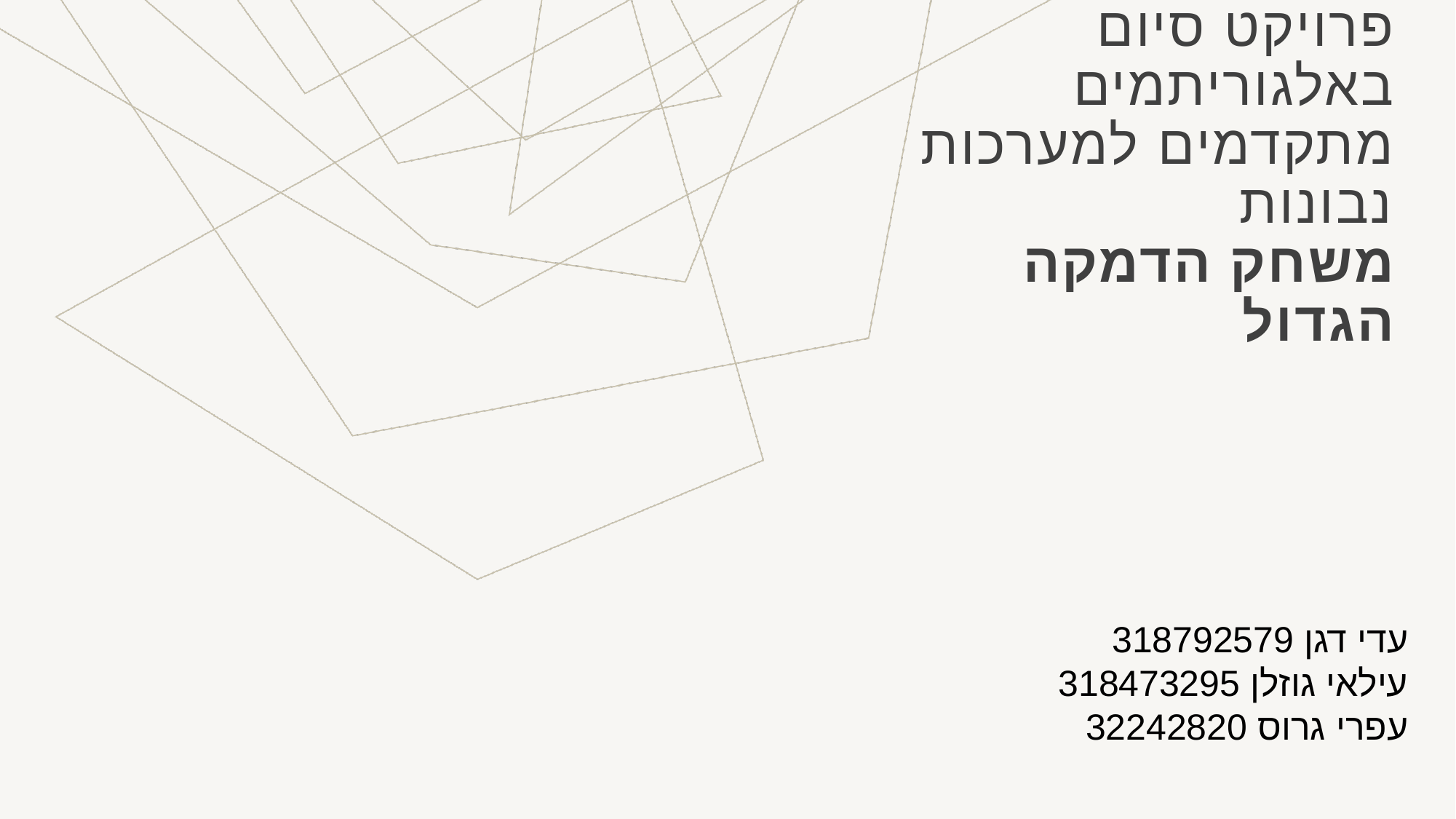

# פרויקט סיום באלגוריתמים מתקדמים למערכות נבונות משחק הדמקה הגדול
עדי דגן 318792579
עילאי גוזלן 318473295
עפרי גרוס 32242820